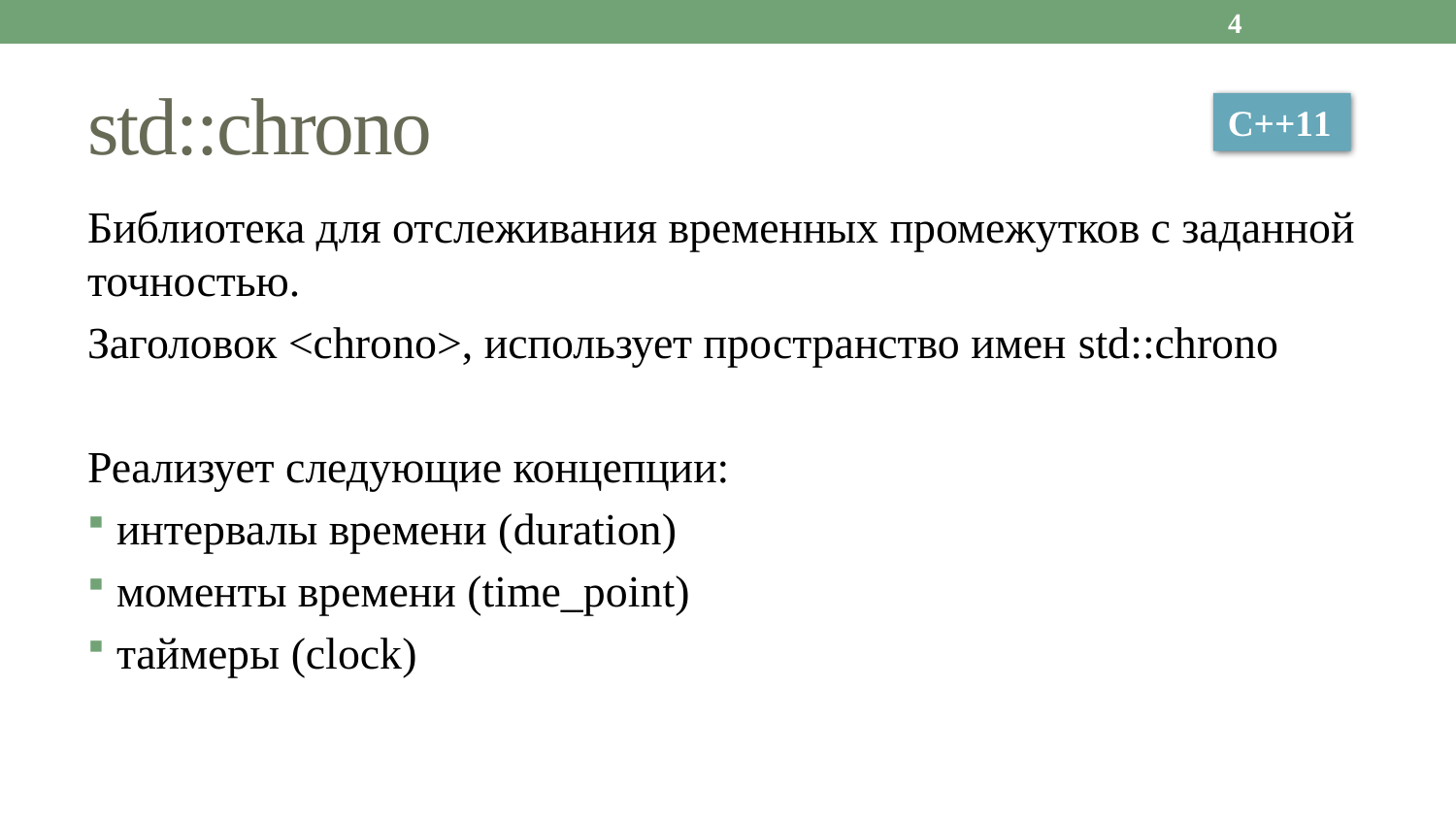

4
# std::chrono
С++11
Библиотека для отслеживания временных промежутков с заданной точностью.
Заголовок <chrono>, использует пространство имен std::chrono

Реализует следующие концепции:
интервалы времени (duration)
моменты времени (time_point)
таймеры (clock)